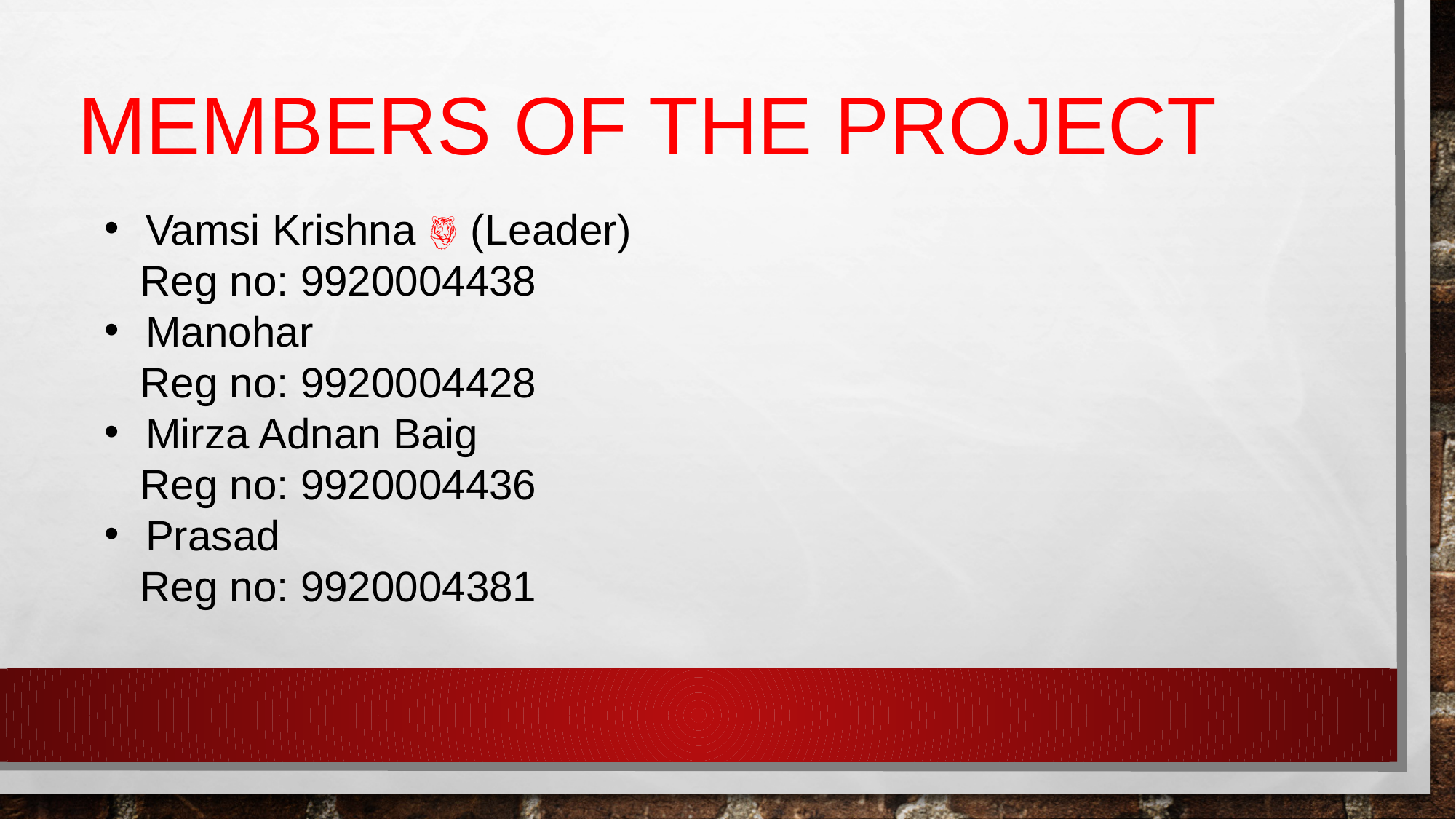

# Members of the project
Vamsi Krishna 🐯 (Leader)
   Reg no: 9920004438
Manohar
   Reg no: 9920004428
Mirza Adnan Baig
   Reg no: 9920004436
Prasad
   Reg no: 9920004381